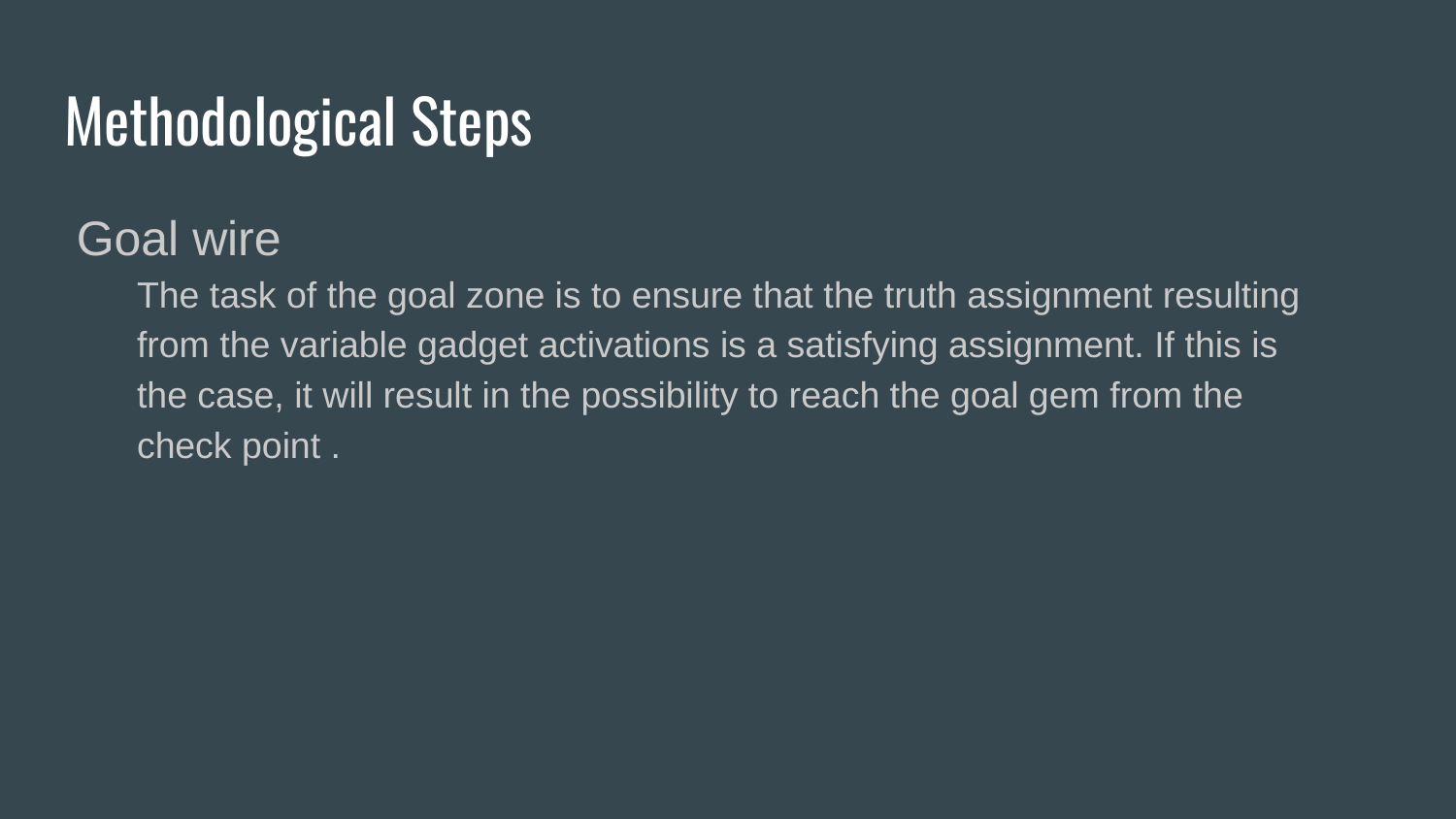

# Methodological Steps
Goal wire
The task of the goal zone is to ensure that the truth assignment resulting
from the variable gadget activations is a satisfying assignment. If this is
the case, it will result in the possibility to reach the goal gem from the
check point .